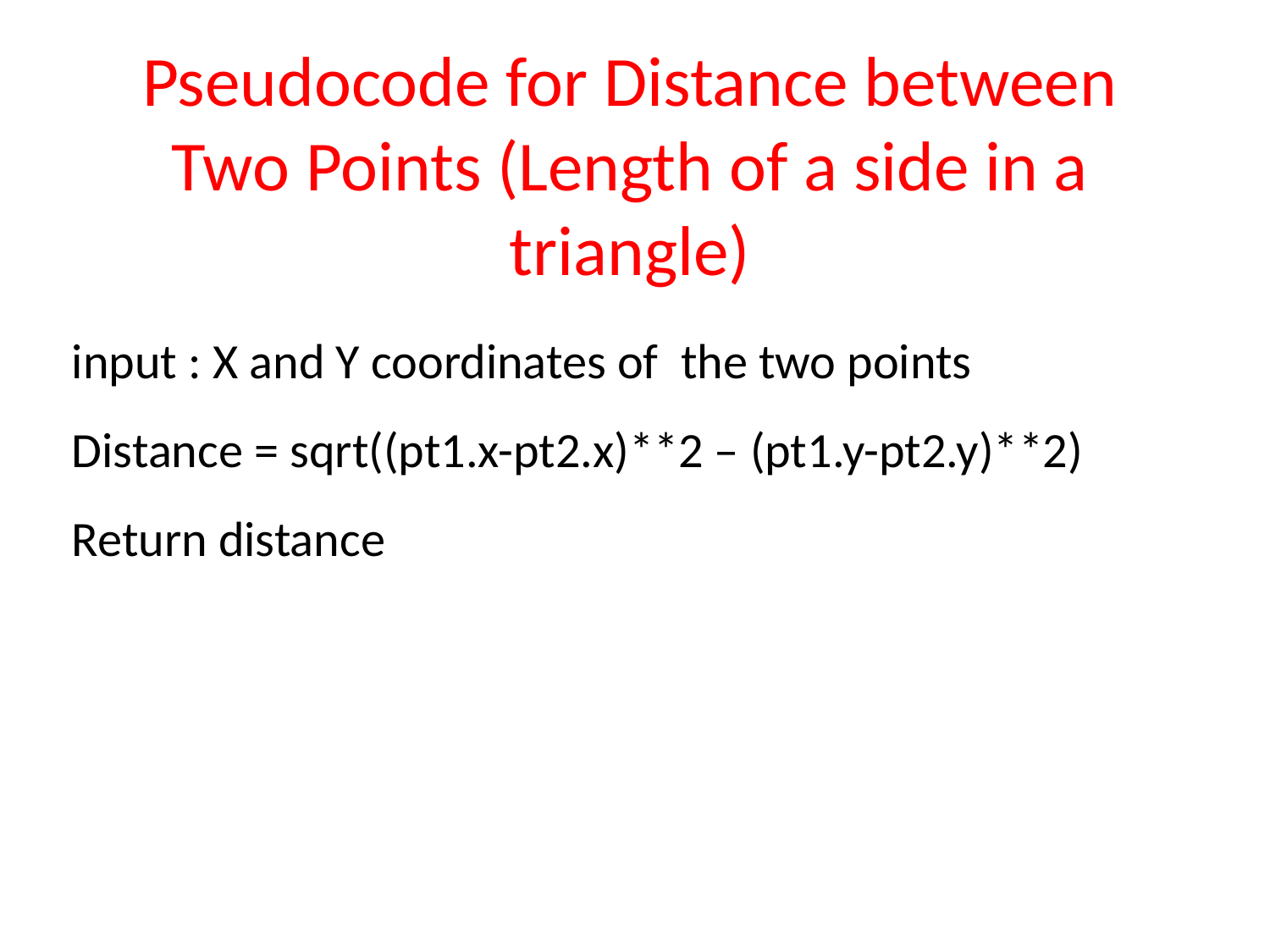

Pseudocode for Distance between Two Points (Length of a side in a triangle)
input : X and Y coordinates of  the two points
Distance = sqrt((pt1.x-pt2.x)**2 – (pt1.y-pt2.y)**2)
Return distance